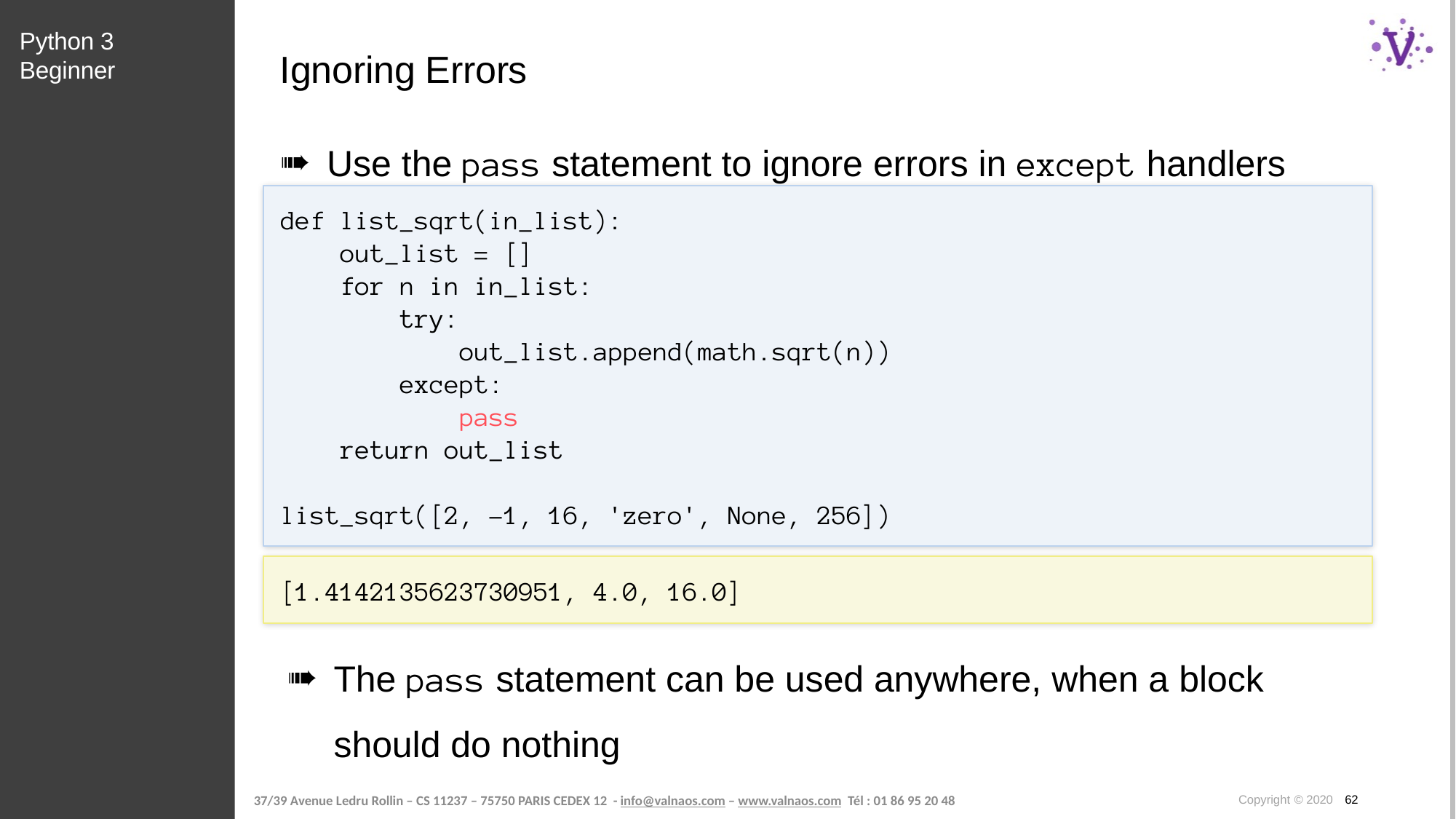

Python 3 Beginner
# Ignoring Errors
Use the pass statement to ignore errors in except handlers
def list_sqrt(in_list):
    out_list = []
    for n in in_list:
        try:
            out_list.append(math.sqrt(n))
        except:
            pass
    return out_list

list_sqrt([2, -1, 16, 'zero', None, 256])
[1.4142135623730951, 4.0, 16.0]
The pass statement can be used anywhere, when a block should do nothing
Copyright © 2020   62